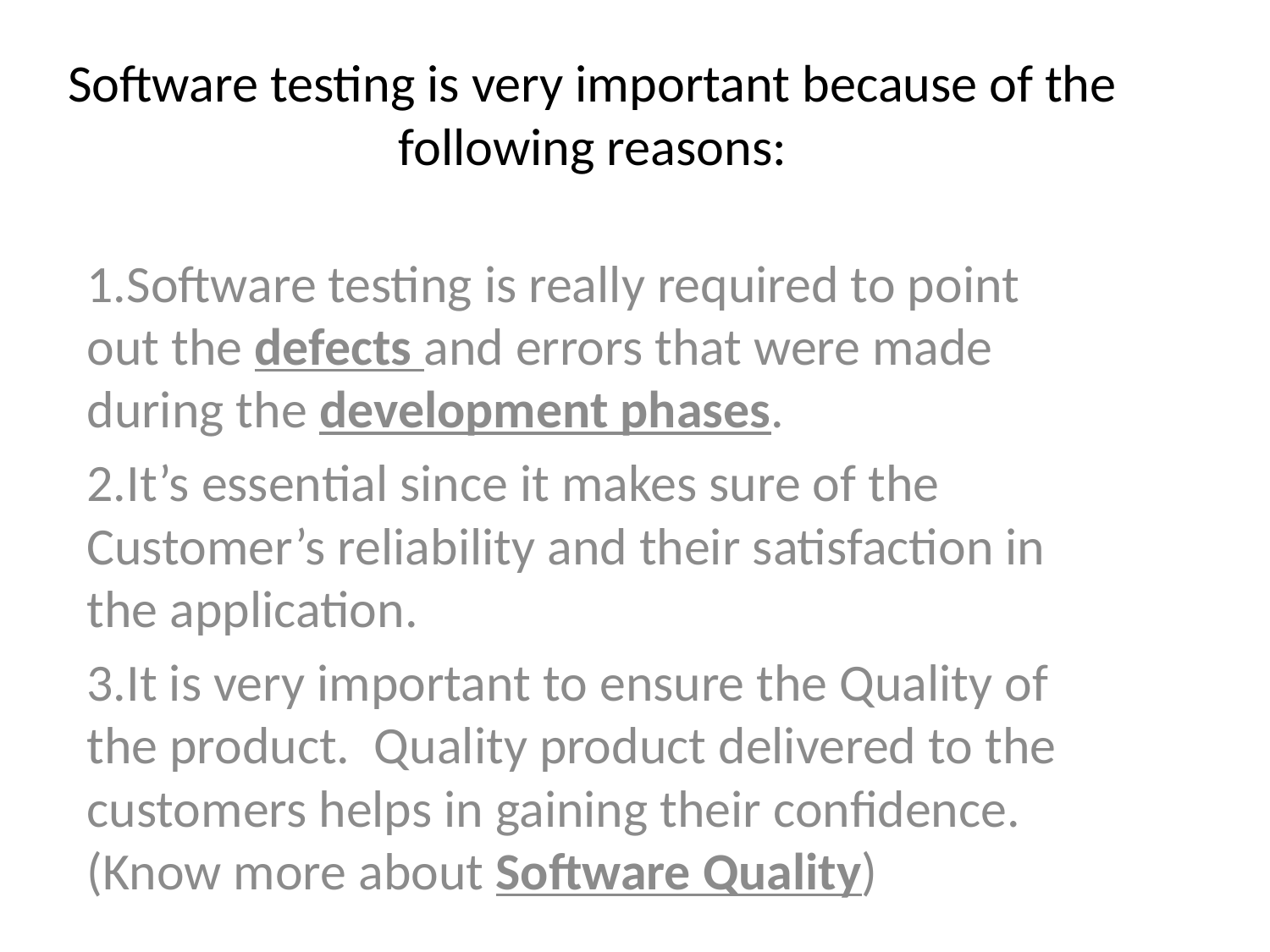

# Software testing is very important because of the following reasons:
1.Software testing is really required to point out the defects and errors that were made during the development phases.
2.It’s essential since it makes sure of the Customer’s reliability and their satisfaction in the application.
3.It is very important to ensure the Quality of the product.  Quality product delivered to the customers helps in gaining their confidence. (Know more about Software Quality)